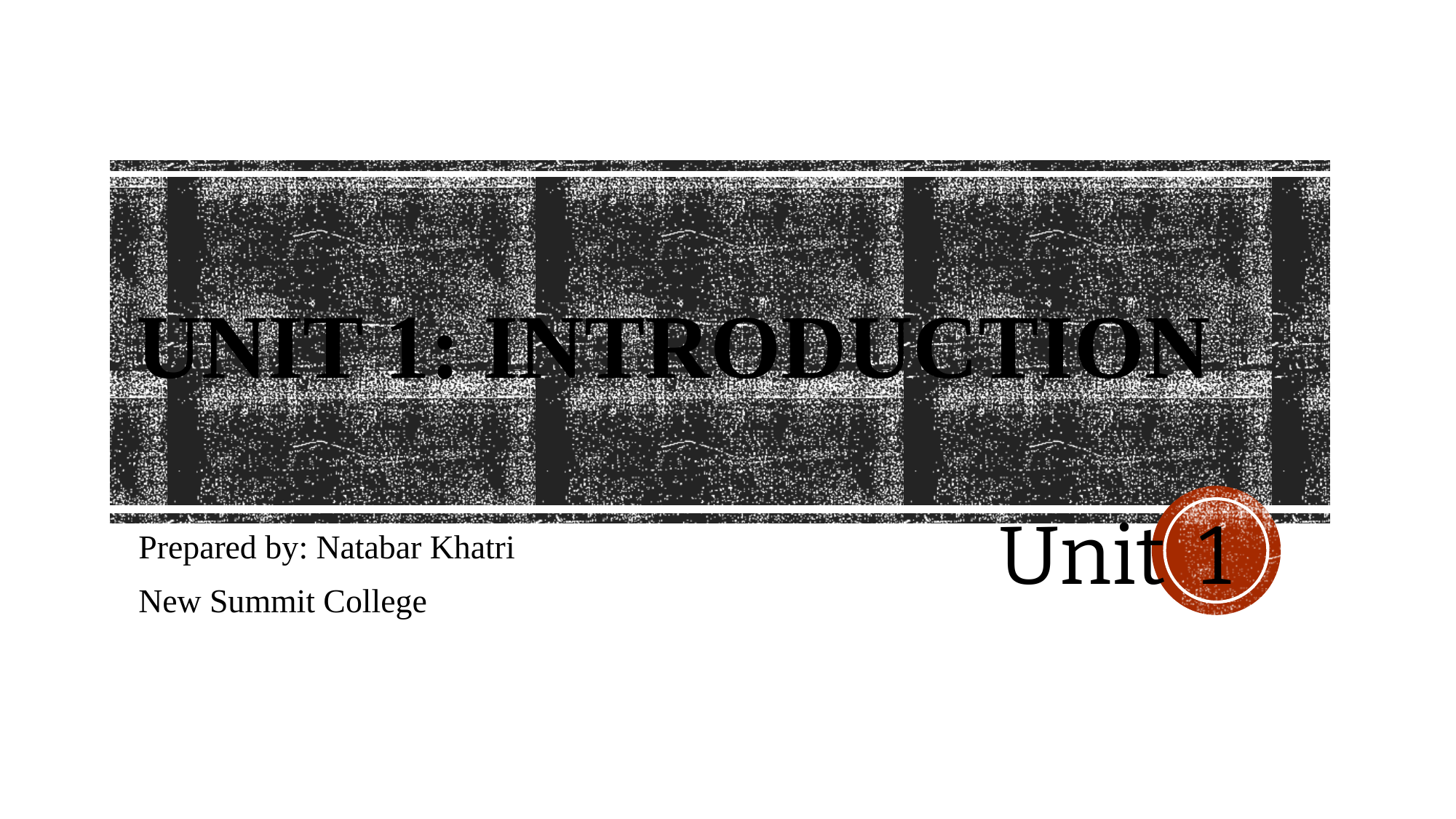

# Unit 1: Introduction
Unit  1
Prepared by: Natabar Khatri
New Summit College